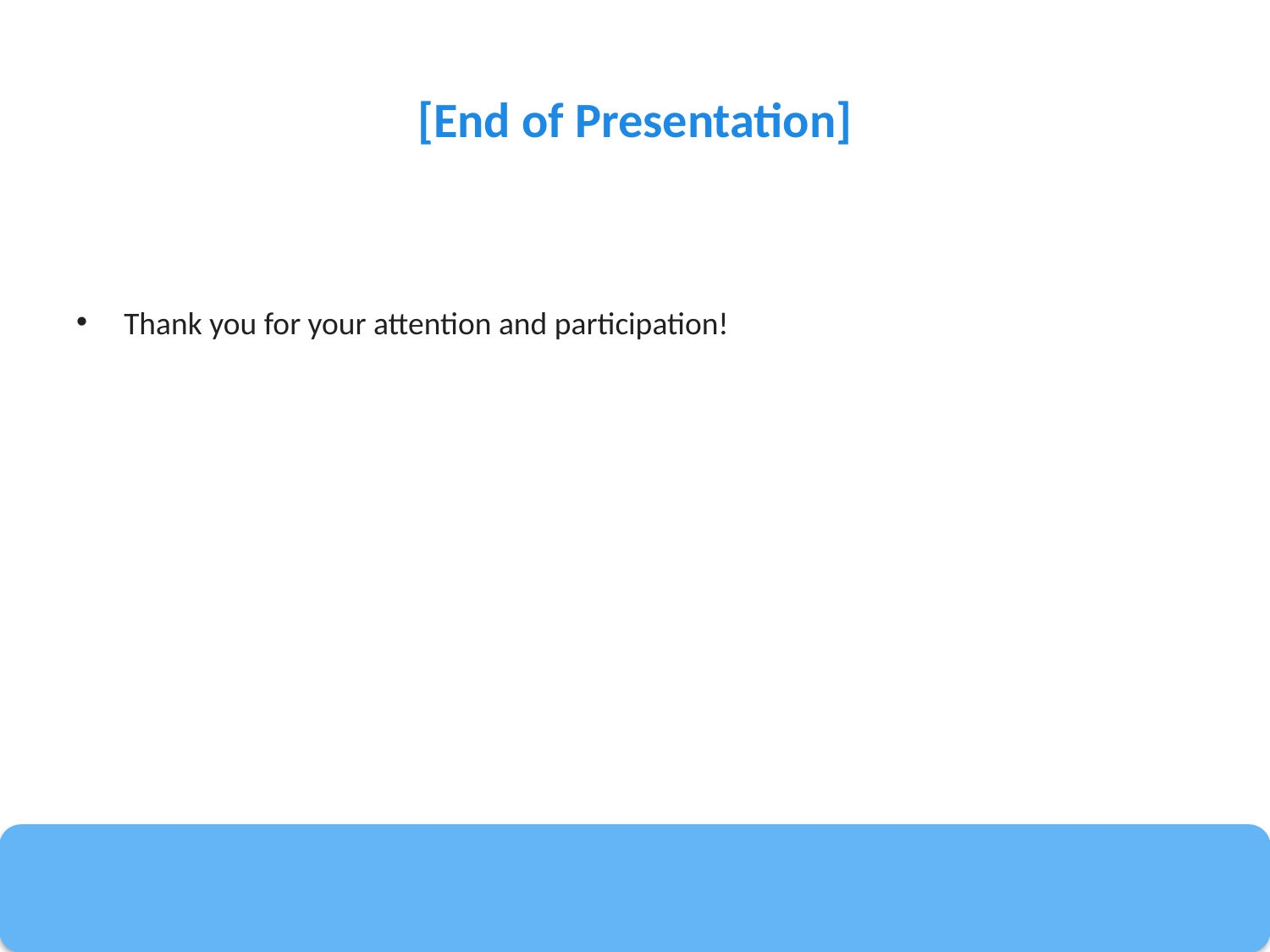

# [End of Presentation]

Thank you for your attention and participation!